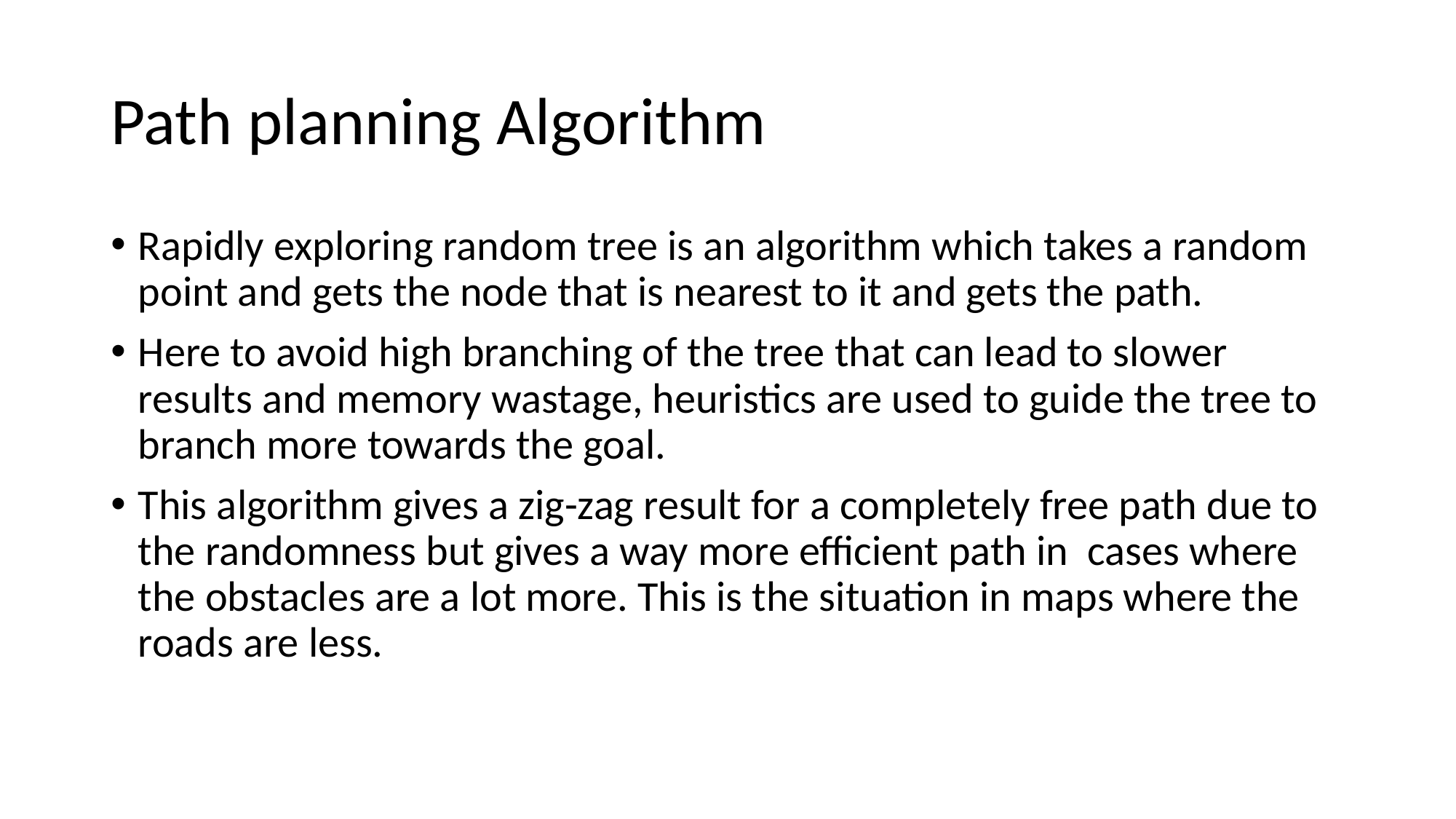

# Path planning Algorithm
Rapidly exploring random tree is an algorithm which takes a random point and gets the node that is nearest to it and gets the path.
Here to avoid high branching of the tree that can lead to slower results and memory wastage, heuristics are used to guide the tree to branch more towards the goal.
This algorithm gives a zig-zag result for a completely free path due to the randomness but gives a way more efficient path in  cases where the obstacles are a lot more. This is the situation in maps where the roads are less.